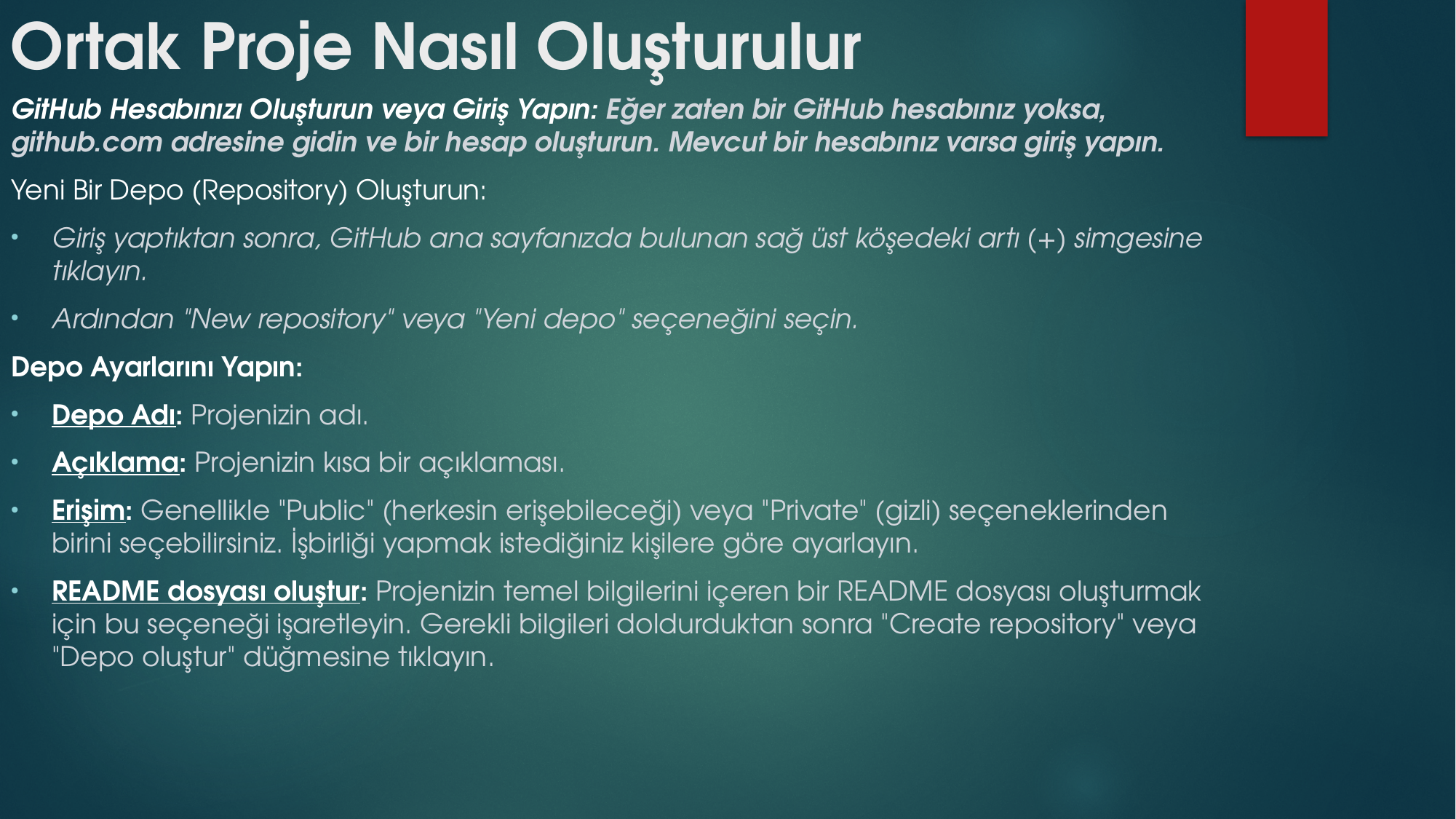

# Ortak Proje Nasıl Oluşturulur
GitHub Hesabınızı Oluşturun veya Giriş Yapın: Eğer zaten bir GitHub hesabınız yoksa, github.com adresine gidin ve bir hesap oluşturun. Mevcut bir hesabınız varsa giriş yapın.
Yeni Bir Depo (Repository) Oluşturun:
Giriş yaptıktan sonra, GitHub ana sayfanızda bulunan sağ üst köşedeki artı (+) simgesine tıklayın.
Ardından "New repository" veya "Yeni depo" seçeneğini seçin.
Depo Ayarlarını Yapın:
Depo Adı: Projenizin adı.
Açıklama: Projenizin kısa bir açıklaması.
Erişim: Genellikle "Public" (herkesin erişebileceği) veya "Private" (gizli) seçeneklerinden birini seçebilirsiniz. İşbirliği yapmak istediğiniz kişilere göre ayarlayın.
README dosyası oluştur: Projenizin temel bilgilerini içeren bir README dosyası oluşturmak için bu seçeneği işaretleyin. Gerekli bilgileri doldurduktan sonra "Create repository" veya "Depo oluştur" düğmesine tıklayın.